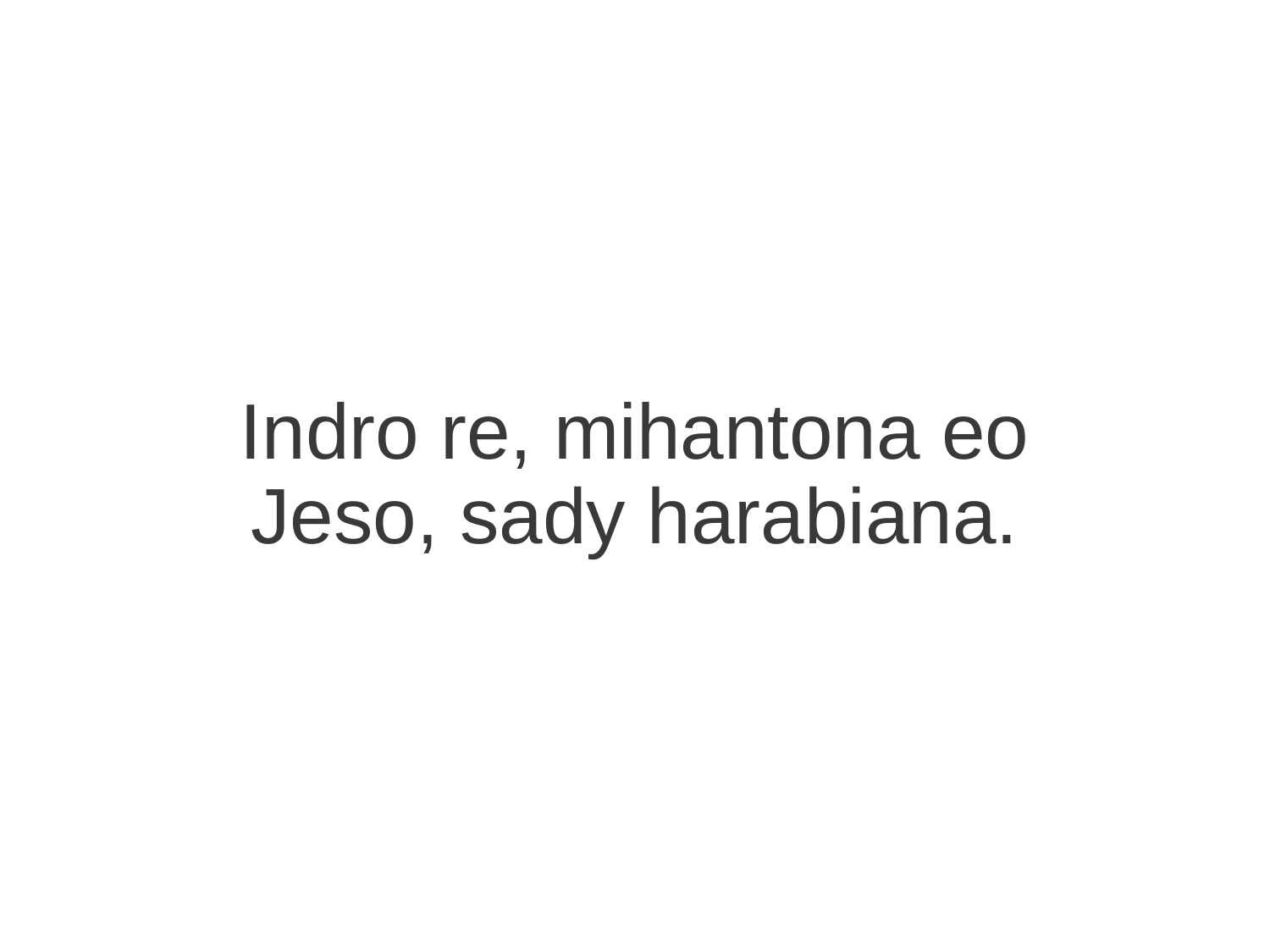

Indro re, mihantona eo
Jeso, sady harabiana.